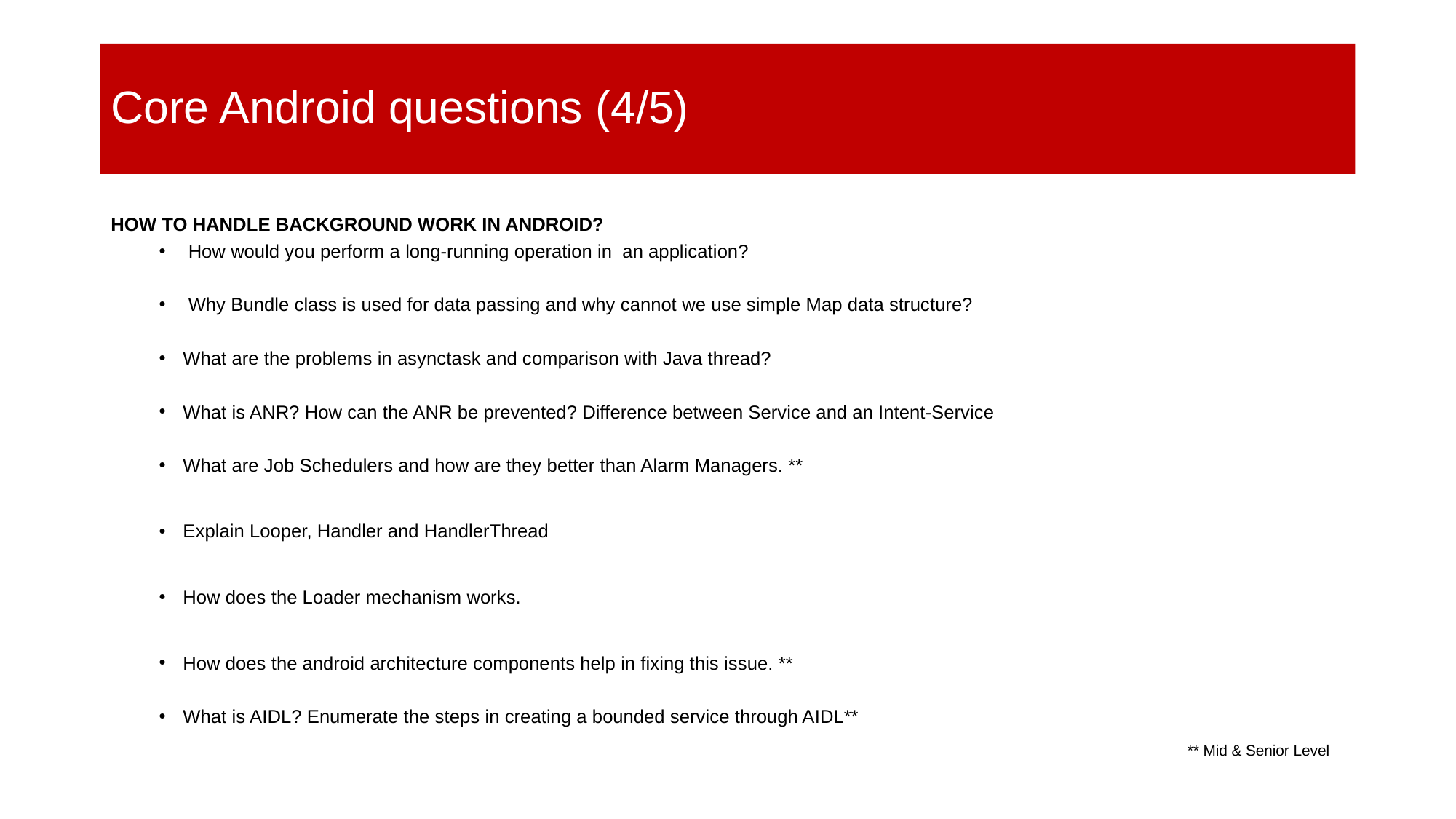

# Core Android questions (4/5)
HOW TO HANDLE BACKGROUND WORK IN ANDROID?
 How would you perform a long-running operation in  an application?

 Why Bundle class is used for data passing and why cannot we use simple Map data structure?

What are the problems in asynctask and comparison with Java thread?

What is ANR? How can the ANR be prevented? Difference between Service and an Intent-Service

What are Job Schedulers and how are they better than Alarm Managers. **

Explain Looper, Handler and HandlerThread

How does the Loader mechanism works.

How does the android architecture components help in fixing this issue. **

What is AIDL? Enumerate the steps in creating a bounded service through AIDL**

** Mid & Senior Level